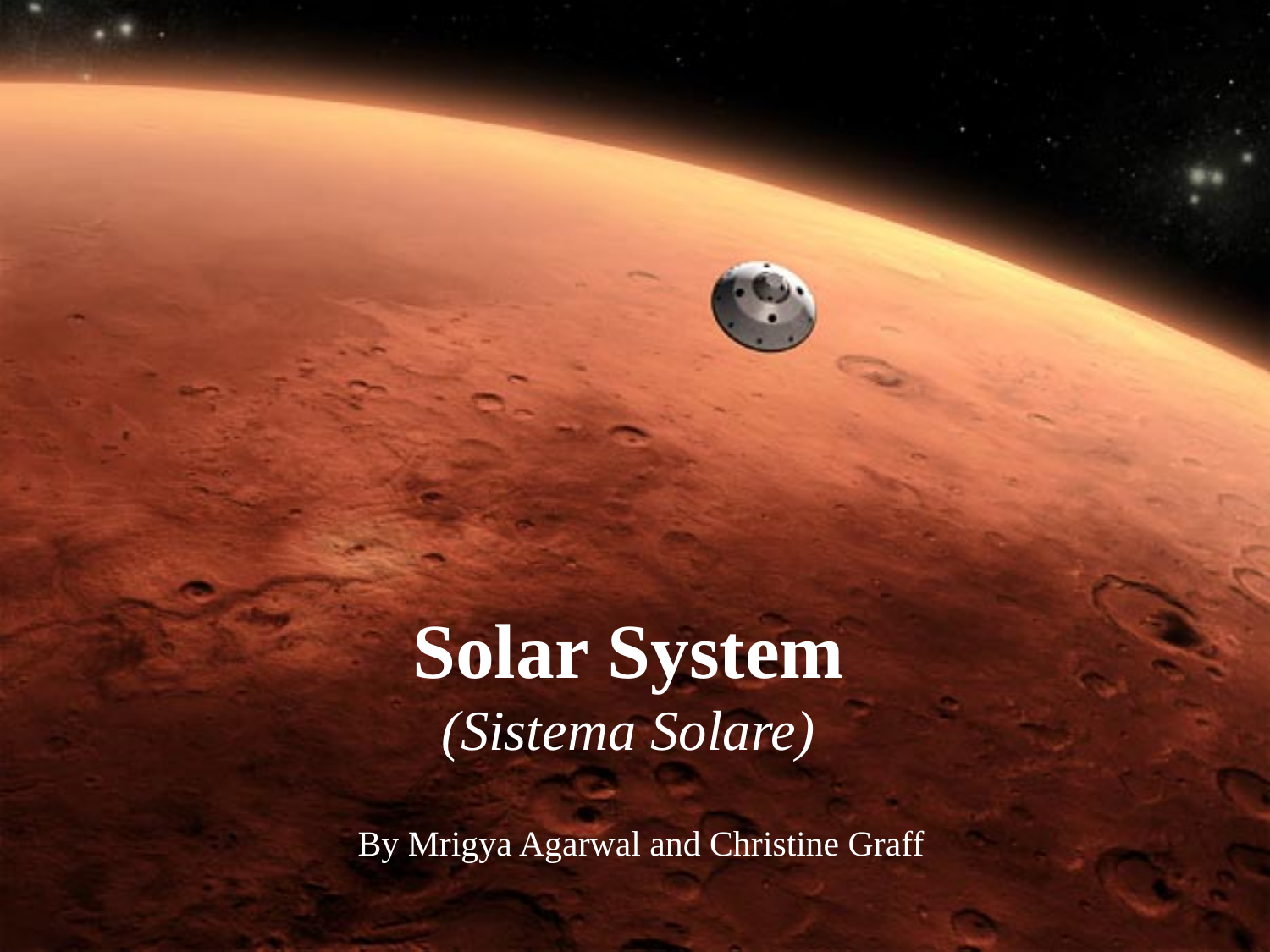

# Solar System (Sistema Solare)
By Mrigya Agarwal and Christine Graff